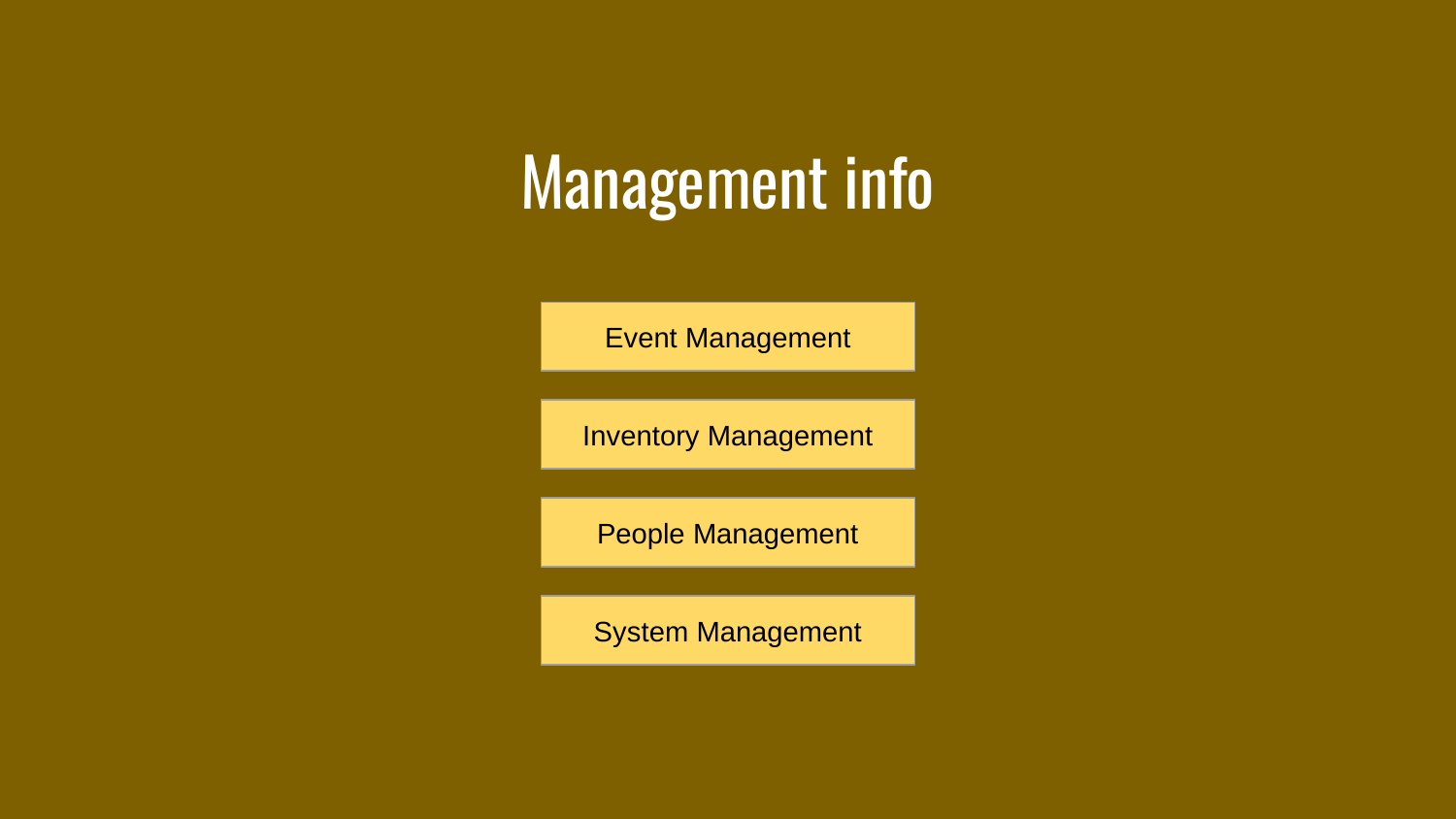

Management info

Event Management
Inventory Management
People Management
System Management